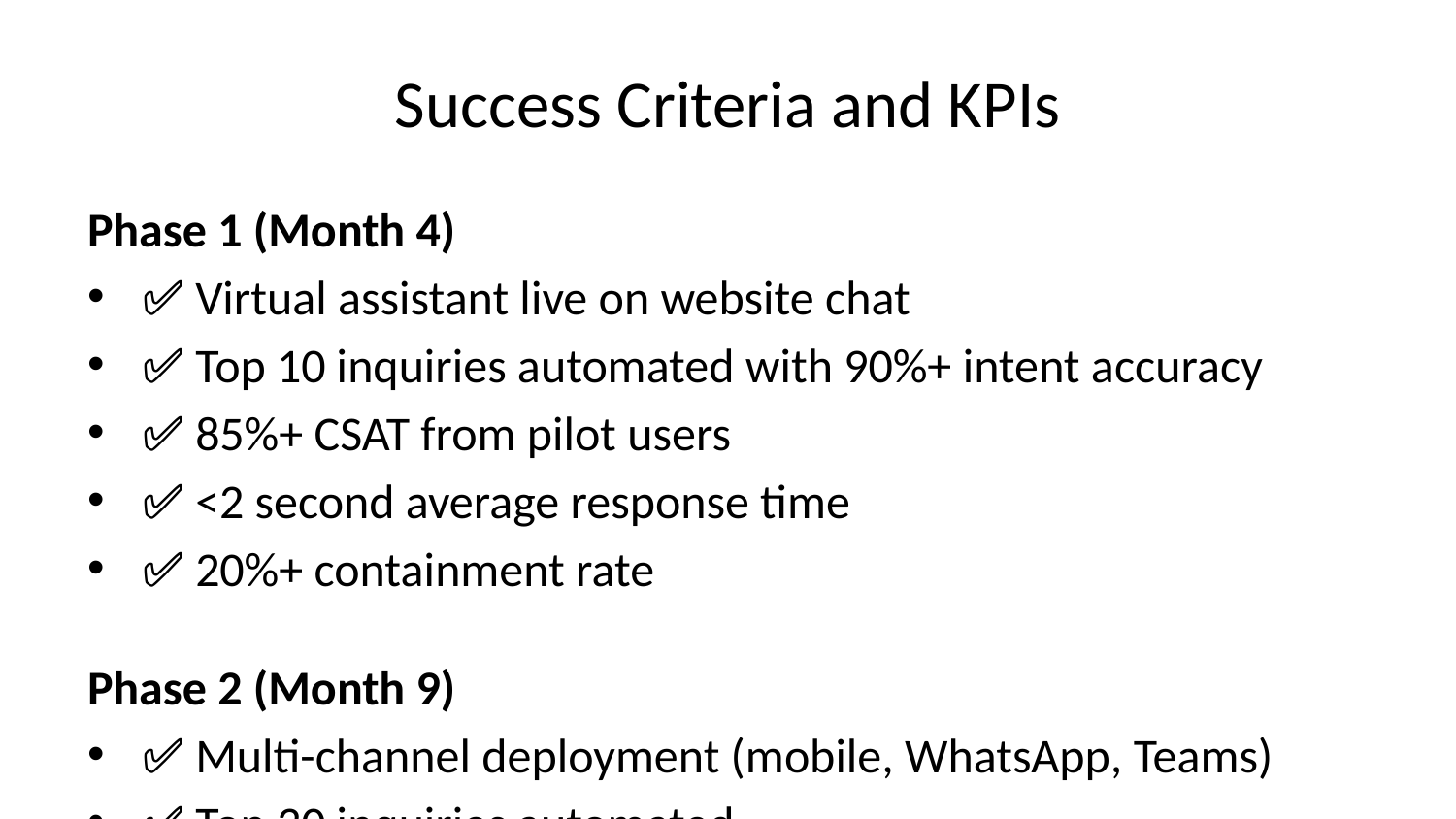

# Success Criteria and KPIs
Phase 1 (Month 4)
✅ Virtual assistant live on website chat
✅ Top 10 inquiries automated with 90%+ intent accuracy
✅ 85%+ CSAT from pilot users
✅ <2 second average response time
✅ 20%+ containment rate
Phase 2 (Month 9)
✅ Multi-channel deployment (mobile, WhatsApp, Teams)
✅ Top 30 inquiries automated
✅ 40%+ containment rate
✅ Integrations with policy, CRM, claims systems operational
Phase 3 (Month 18)
✅ Voice channel operational
✅ Custom AI models deployed (Azure AI Foundry)
✅ Multi-agent system live
✅ 60%+ containment rate
Business Goals (Month 12)
✅ 25% customer satisfaction improvement
✅ 50% response time reduction
✅ 35% cost per interaction reduction
✅ Positive ROI trajectory confirmed